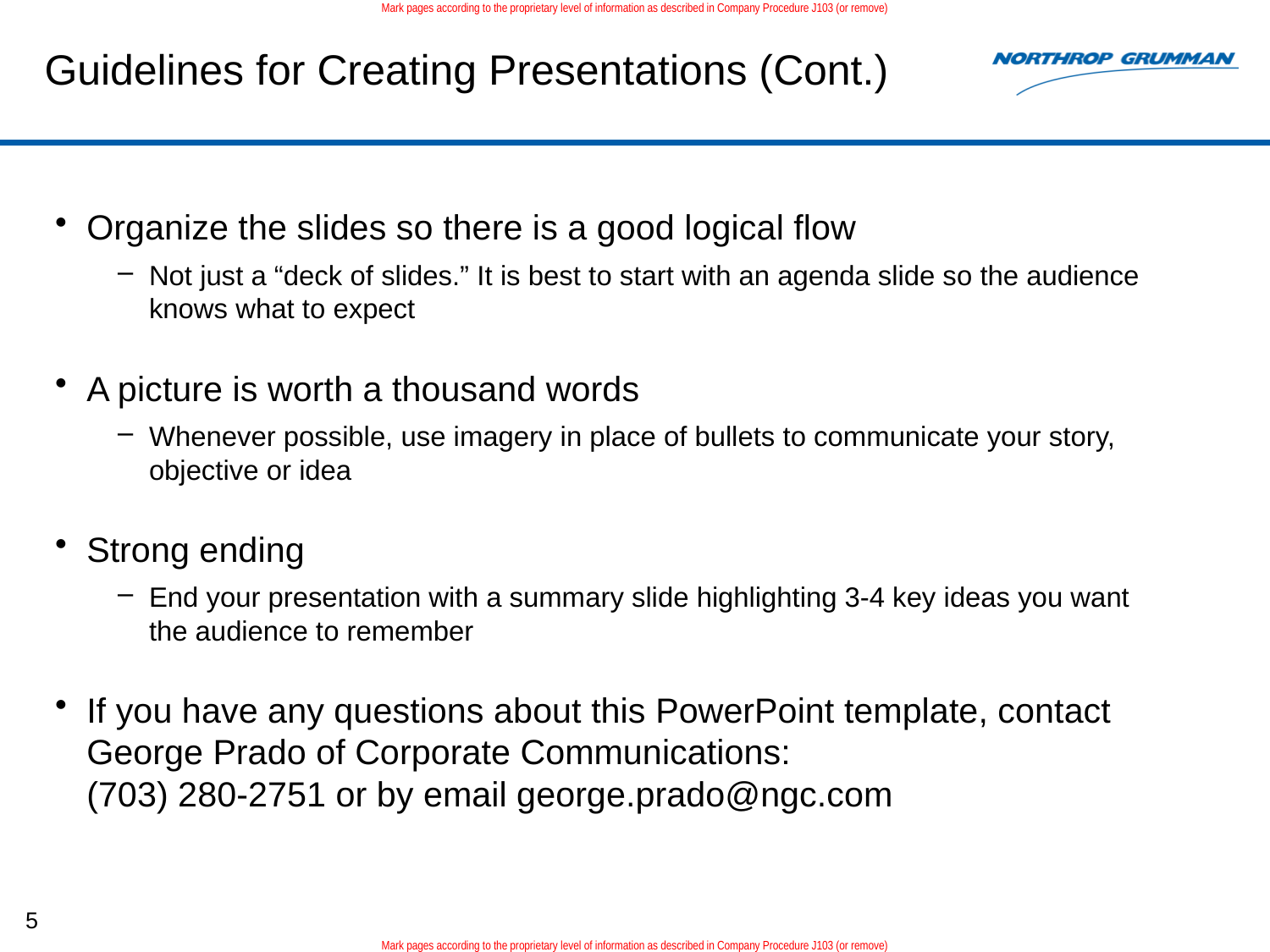

Mark pages according to the proprietary level of information as described in Company Procedure J103 (or remove)
# Guidelines for Creating Presentations (Cont.)
Organize the slides so there is a good logical flow
Not just a “deck of slides.” It is best to start with an agenda slide so the audience knows what to expect
A picture is worth a thousand words
Whenever possible, use imagery in place of bullets to communicate your story, objective or idea
Strong ending
End your presentation with a summary slide highlighting 3-4 key ideas you want the audience to remember
If you have any questions about this PowerPoint template, contact George Prado of Corporate Communications:
(703) 280-2751 or by email george.prado@ngc.com
5
Mark pages according to the proprietary level of information as described in Company Procedure J103 (or remove)